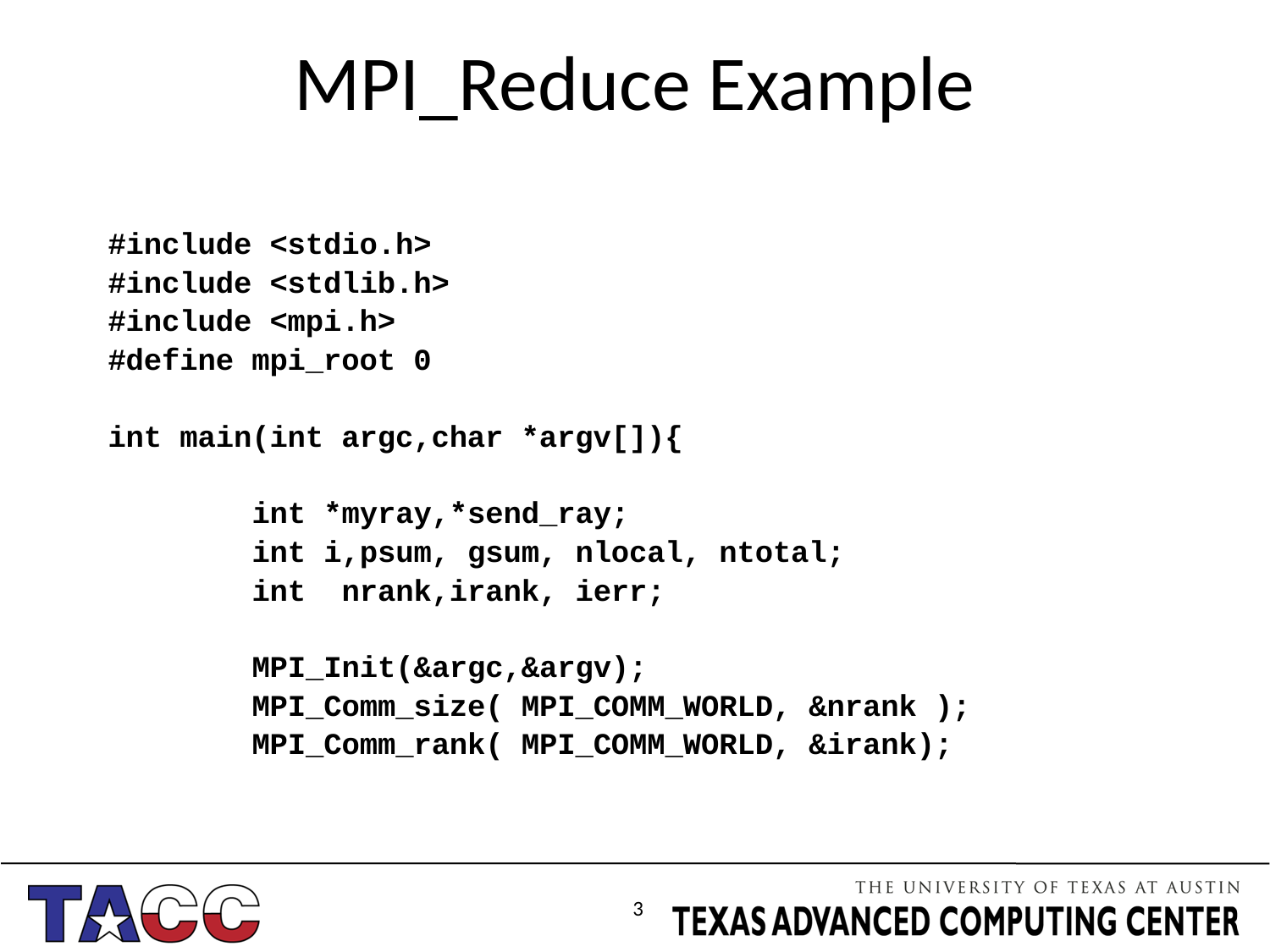

# MPI_Reduce Example
#include <stdio.h>
#include <stdlib.h>
#include <mpi.h>
#define mpi_root 0

int main(int argc,char *argv[]){

        int *myray,*send_ray;
        int i,psum, gsum, nlocal, ntotal;
        int  nrank,irank, ierr;

        MPI_Init(&argc,&argv);
        MPI_Comm_size( MPI_COMM_WORLD, &nrank );
        MPI_Comm_rank( MPI_COMM_WORLD, &irank);

3